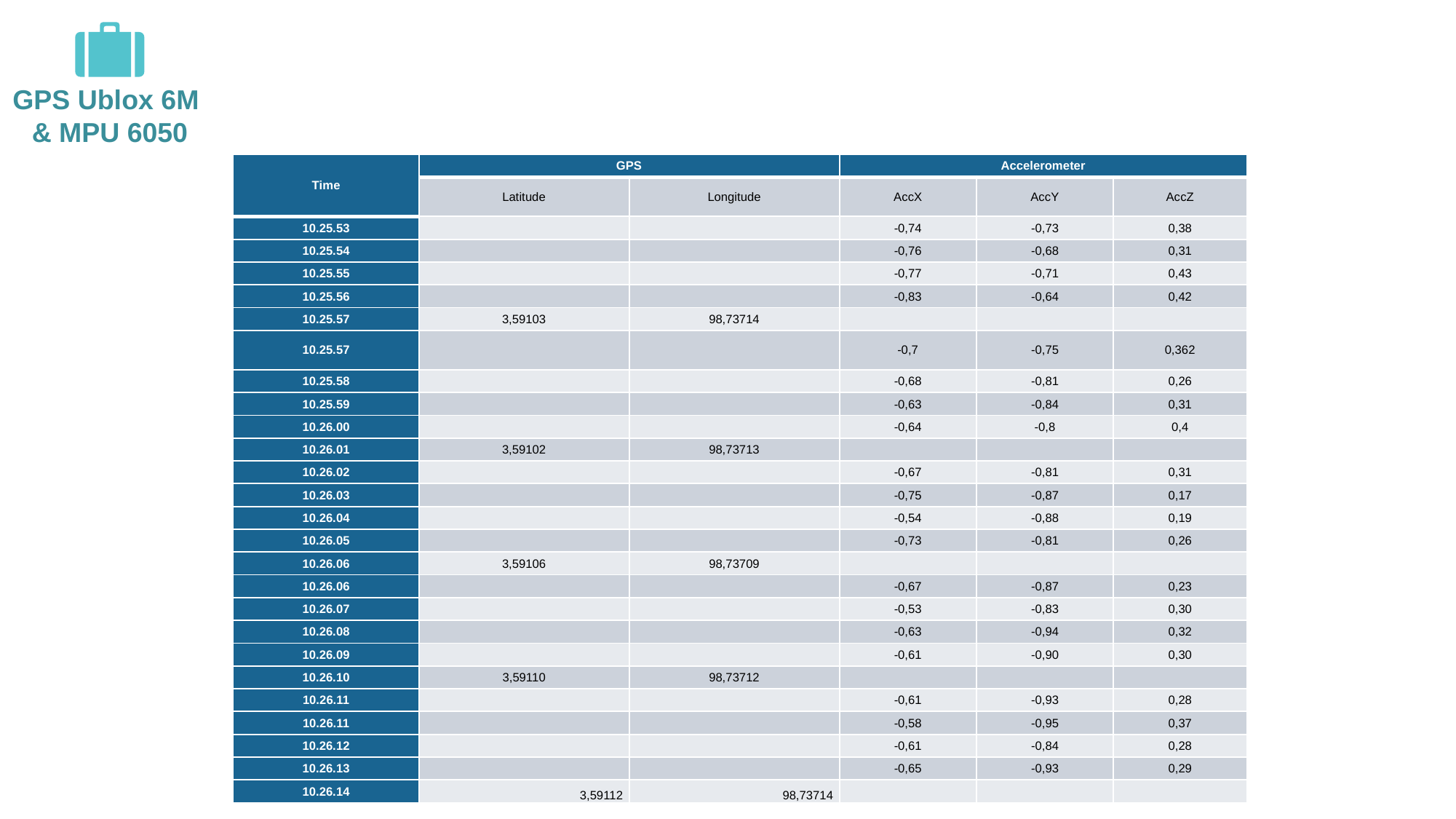

GPS Ublox 6M
& MPU 6050
| Time | GPS |  | Accelerometer |  |  |
| --- | --- | --- | --- | --- | --- |
|  | Latitude | Longitude | AccX | AccY | AccZ |
| 10.25.53 |  |  | -0,74 | -0,73 | 0,38 |
| 10.25.54 |  |  | -0,76 | -0,68 | 0,31 |
| 10.25.55 |  |  | -0,77 | -0,71 | 0,43 |
| 10.25.56 |  |  | -0,83 | -0,64 | 0,42 |
| 10.25.57 | 3,59103 | 98,73714 |  |  |  |
| 10.25.57 |  |  | -0,7 | -0,75 | 0,362 |
| 10.25.58 |  |  | -0,68 | -0,81 | 0,26 |
| 10.25.59 |  |  | -0,63 | -0,84 | 0,31 |
| 10.26.00 |  |  | -0,64 | -0,8 | 0,4 |
| 10.26.01 | 3,59102 | 98,73713 |  |  |  |
| 10.26.02 |  |  | -0,67 | -0,81 | 0,31 |
| 10.26.03 |  |  | -0,75 | -0,87 | 0,17 |
| 10.26.04 |  |  | -0,54 | -0,88 | 0,19 |
| 10.26.05 |  |  | -0,73 | -0,81 | 0,26 |
| 10.26.06 | 3,59106 | 98,73709 |  |  |  |
| 10.26.06 |  |  | -0,67 | -0,87 | 0,23 |
| 10.26.07 |  |  | -0,53 | -0,83 | 0,30 |
| 10.26.08 |  |  | -0,63 | -0,94 | 0,32 |
| 10.26.09 |  |  | -0,61 | -0,90 | 0,30 |
| 10.26.10 | 3,59110 | 98,73712 |  |  |  |
| 10.26.11 |  |  | -0,61 | -0,93 | 0,28 |
| 10.26.11 |  |  | -0,58 | -0,95 | 0,37 |
| 10.26.12 |  |  | -0,61 | -0,84 | 0,28 |
| 10.26.13 |  |  | -0,65 | -0,93 | 0,29 |
| 10.26.14 | 3,59112 | 98,73714 |  |  |  |